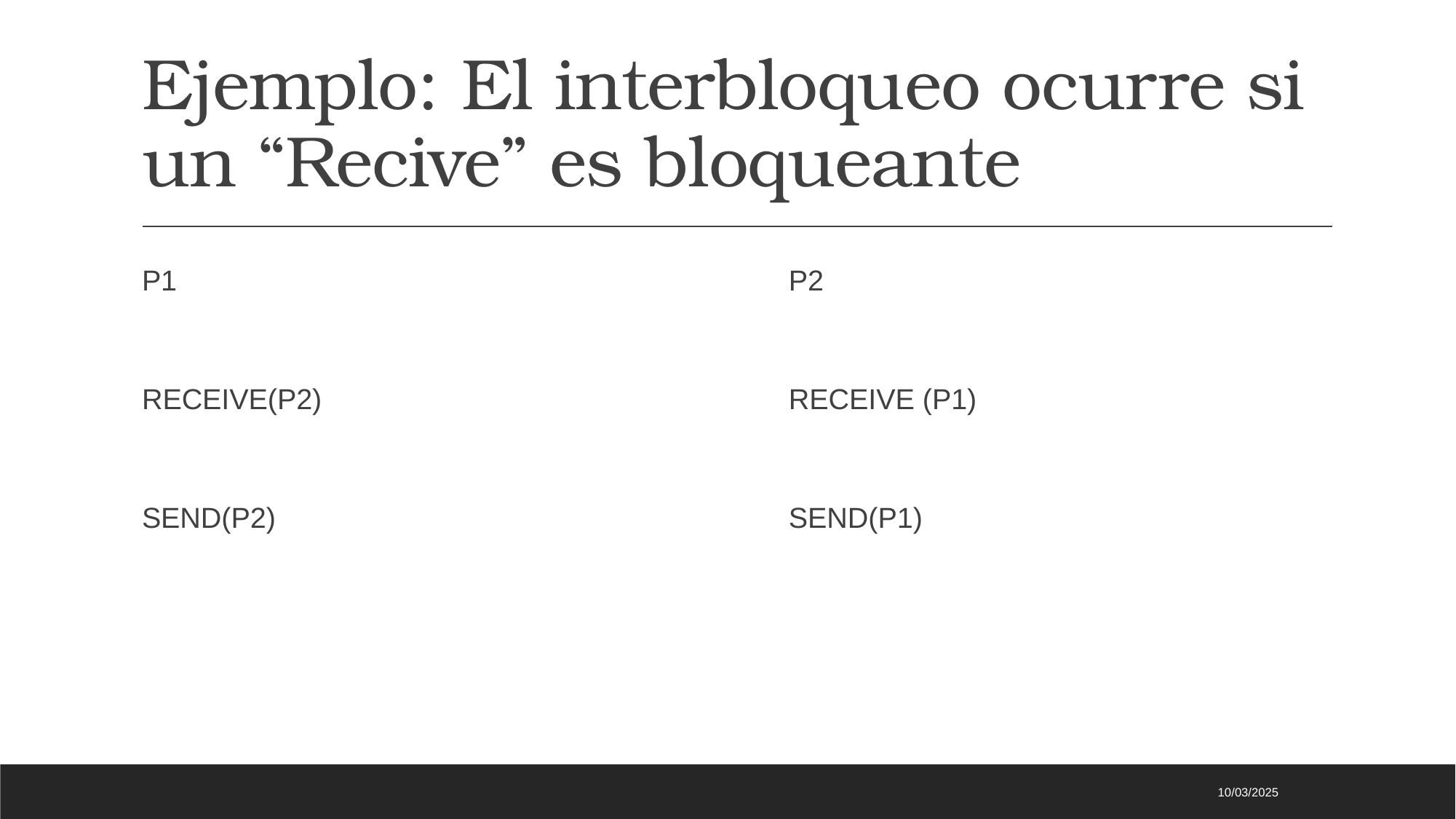

# Ejemplo: El interbloqueo ocurre si un “Recive” es bloqueante
P1

RECEIVE(P2)

SEND(P2)
P2

RECEIVE (P1)

SEND(P1)
10/03/2025